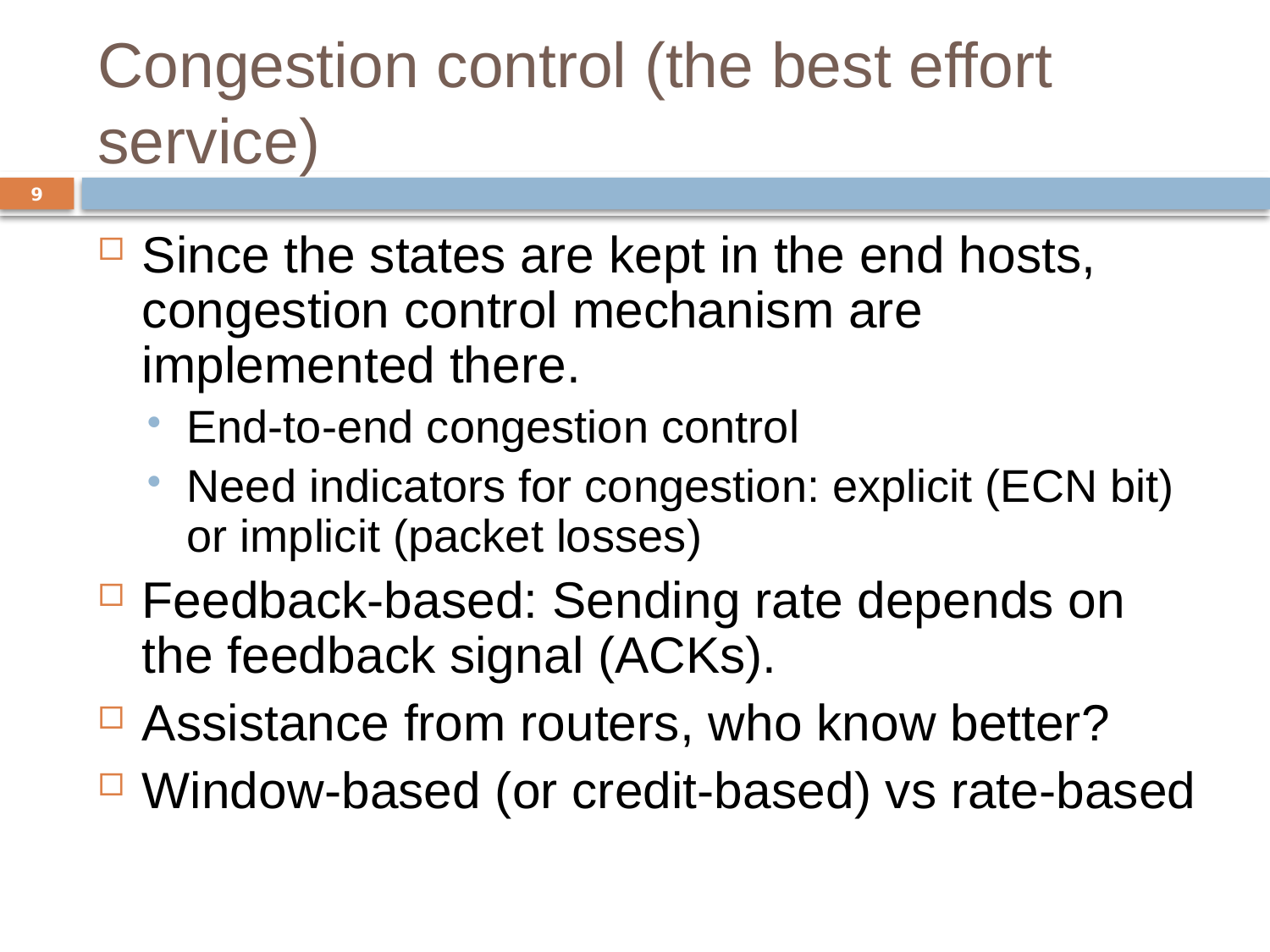

# Congestion control (the best effort service)
9
Since the states are kept in the end hosts, congestion control mechanism are implemented there.
End-to-end congestion control
Need indicators for congestion: explicit (ECN bit) or implicit (packet losses)
Feedback-based: Sending rate depends on the feedback signal (ACKs).
Assistance from routers, who know better?
Window-based (or credit-based) vs rate-based